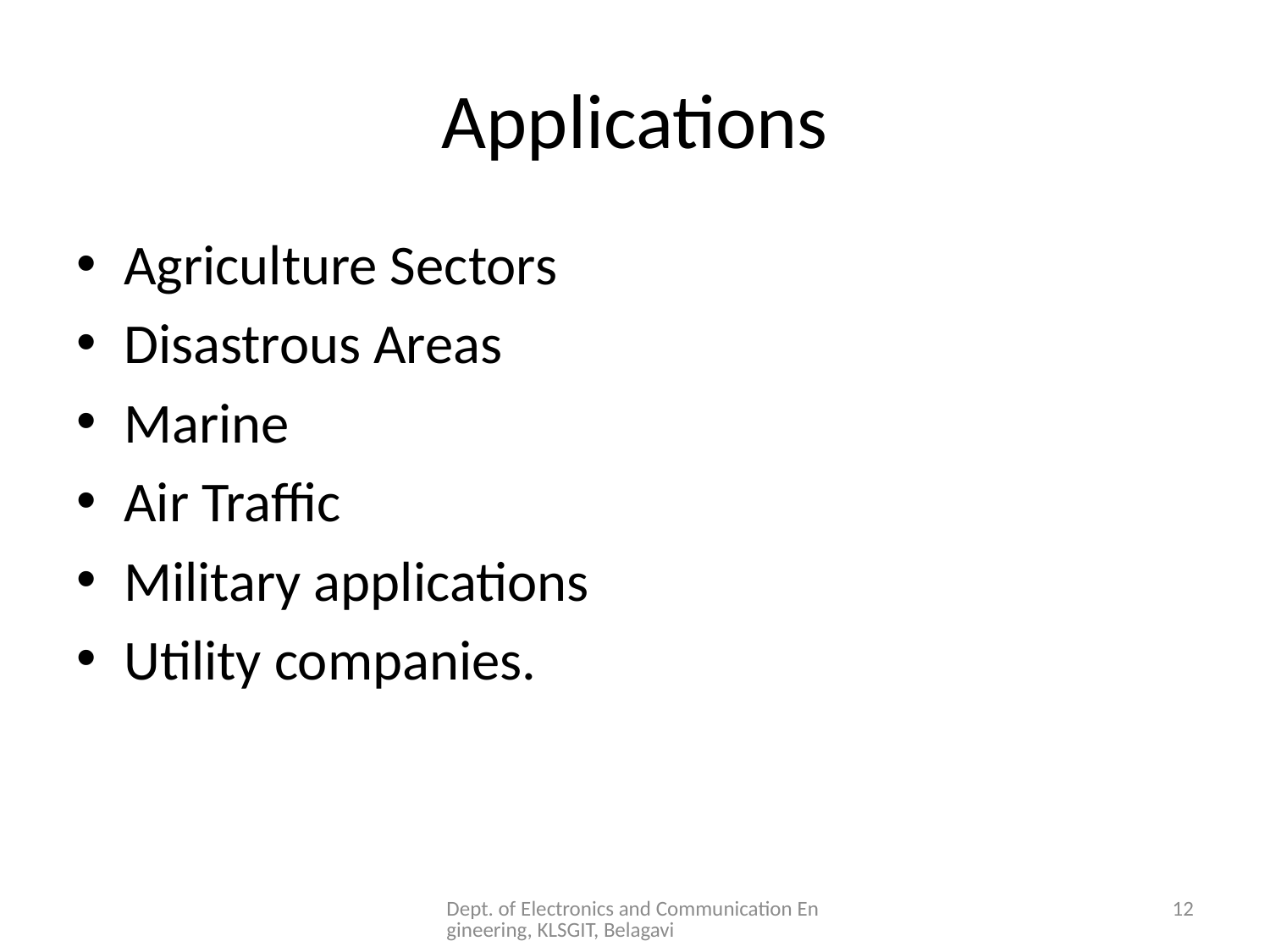

# Applications
Agriculture Sectors
Disastrous Areas
Marine
Air Traffic
Military applications
Utility companies.
Dept. of Electronics and Communication Engineering, KLSGIT, Belagavi
12